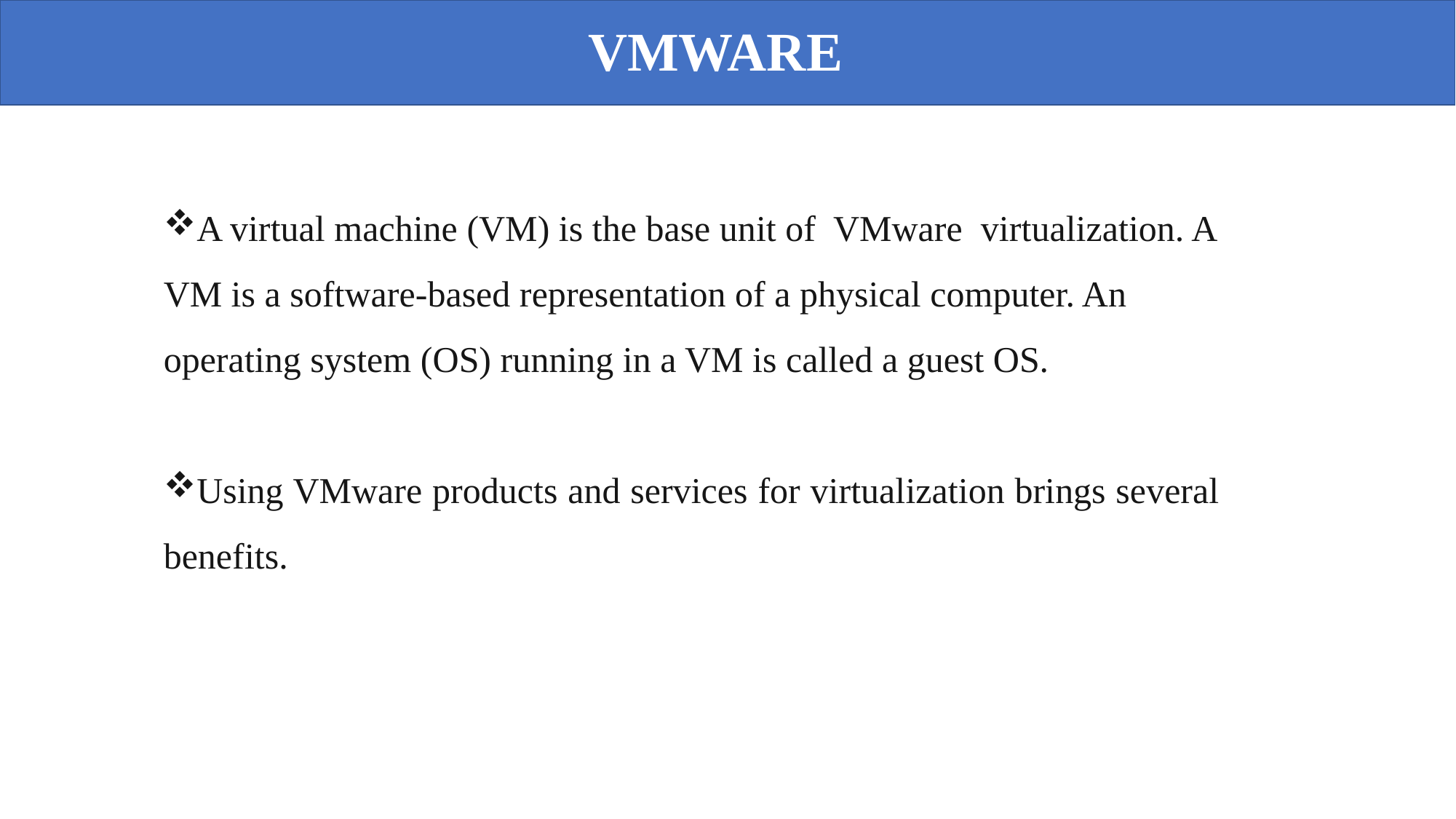

VMWARE

A virtual machine (VM) is the base unit of  VMware  virtualization. A VM is a software-based representation of a physical computer. An operating system (OS) running in a VM is called a guest OS.

Using VMware products and services for virtualization brings several benefits.